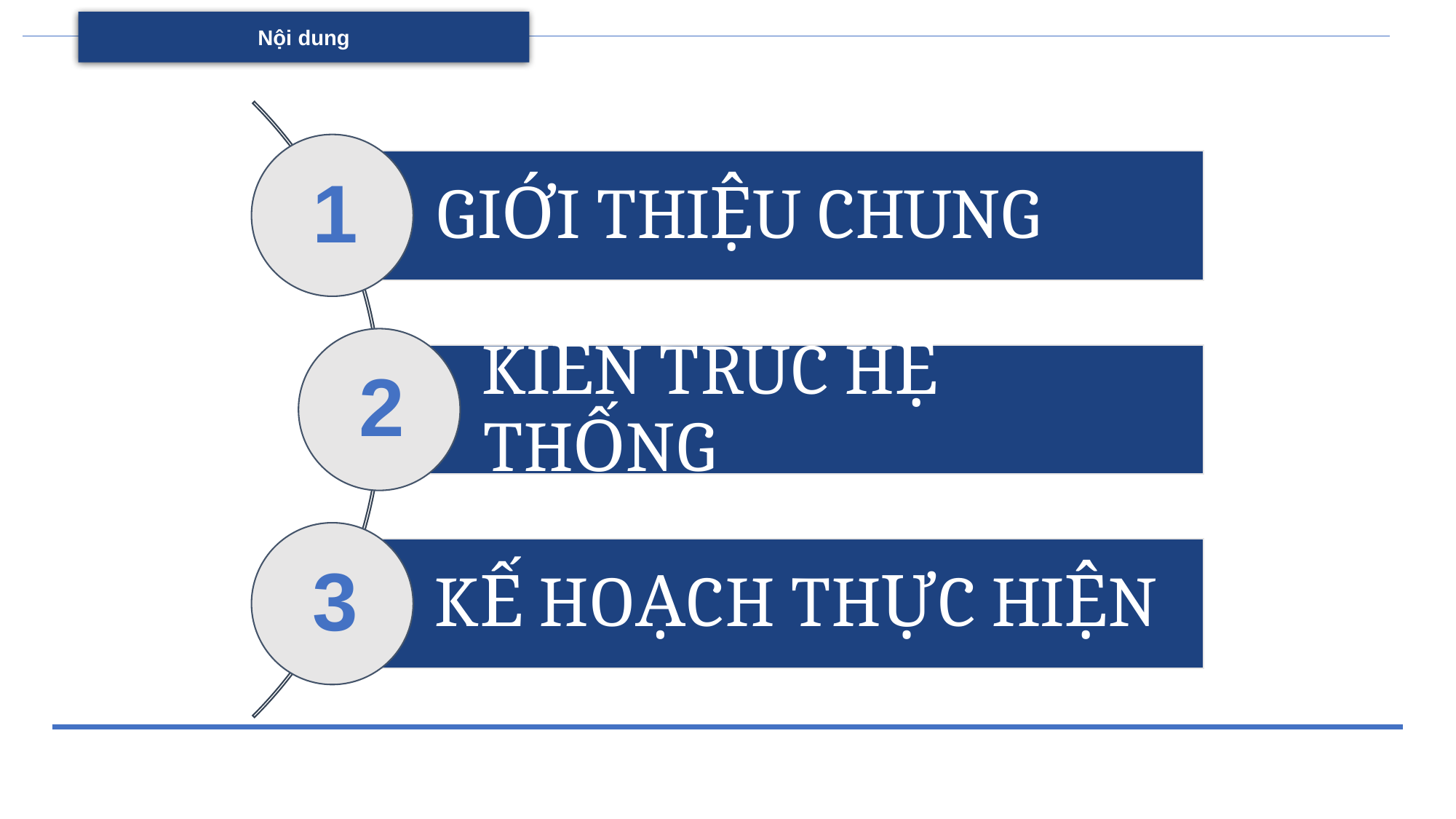

Nội dung
GIỚI THIỆU CHUNG
KIẾN TRÚC HỆ THỐNG
KẾ HOẠCH THỰC HIỆN
1
2
3